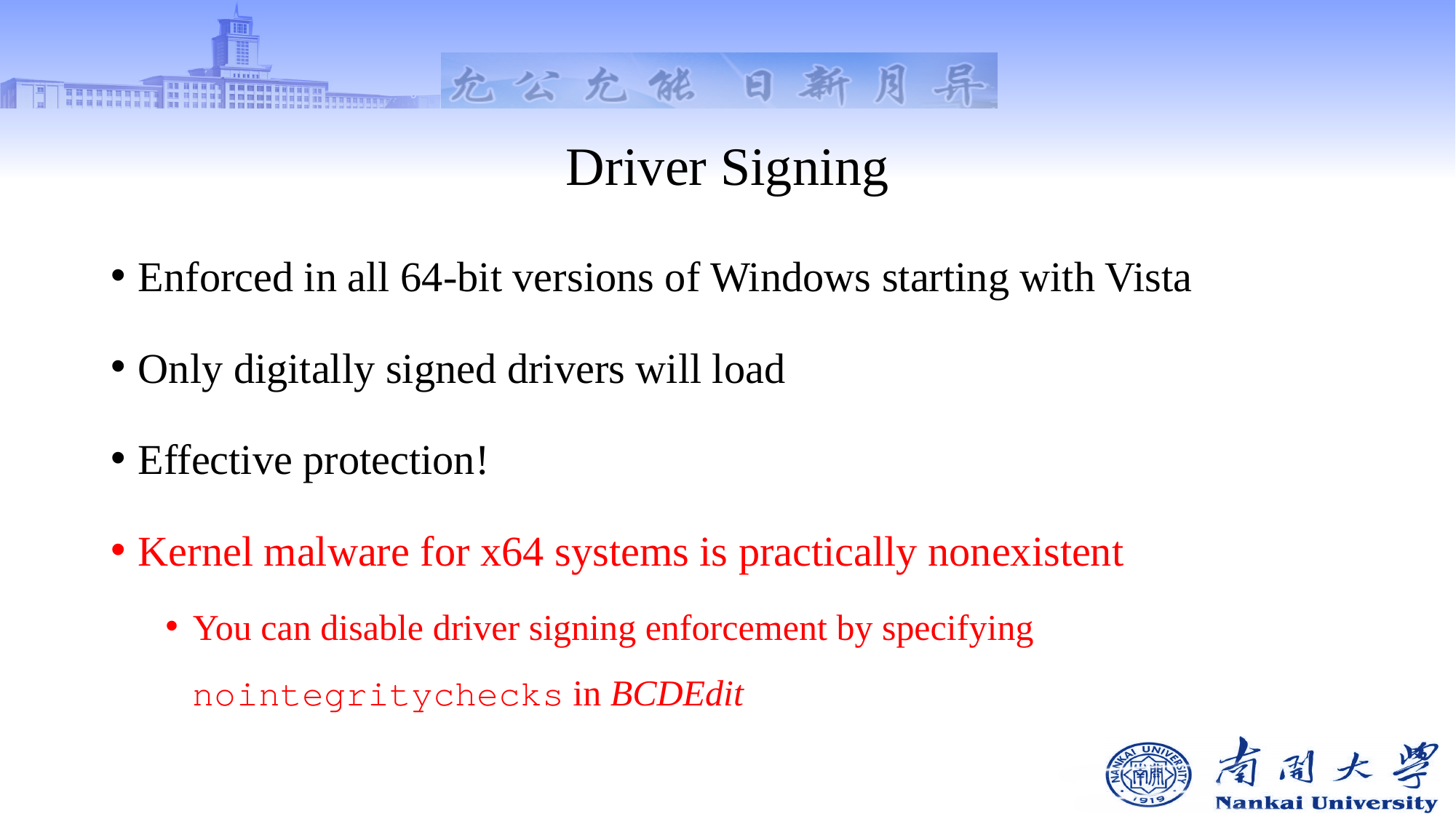

# Driver Signing
Enforced in all 64-bit versions of Windows starting with Vista
Only digitally signed drivers will load
Effective protection!
Kernel malware for x64 systems is practically nonexistent
You can disable driver signing enforcement by specifying nointegritychecks in BCDEdit